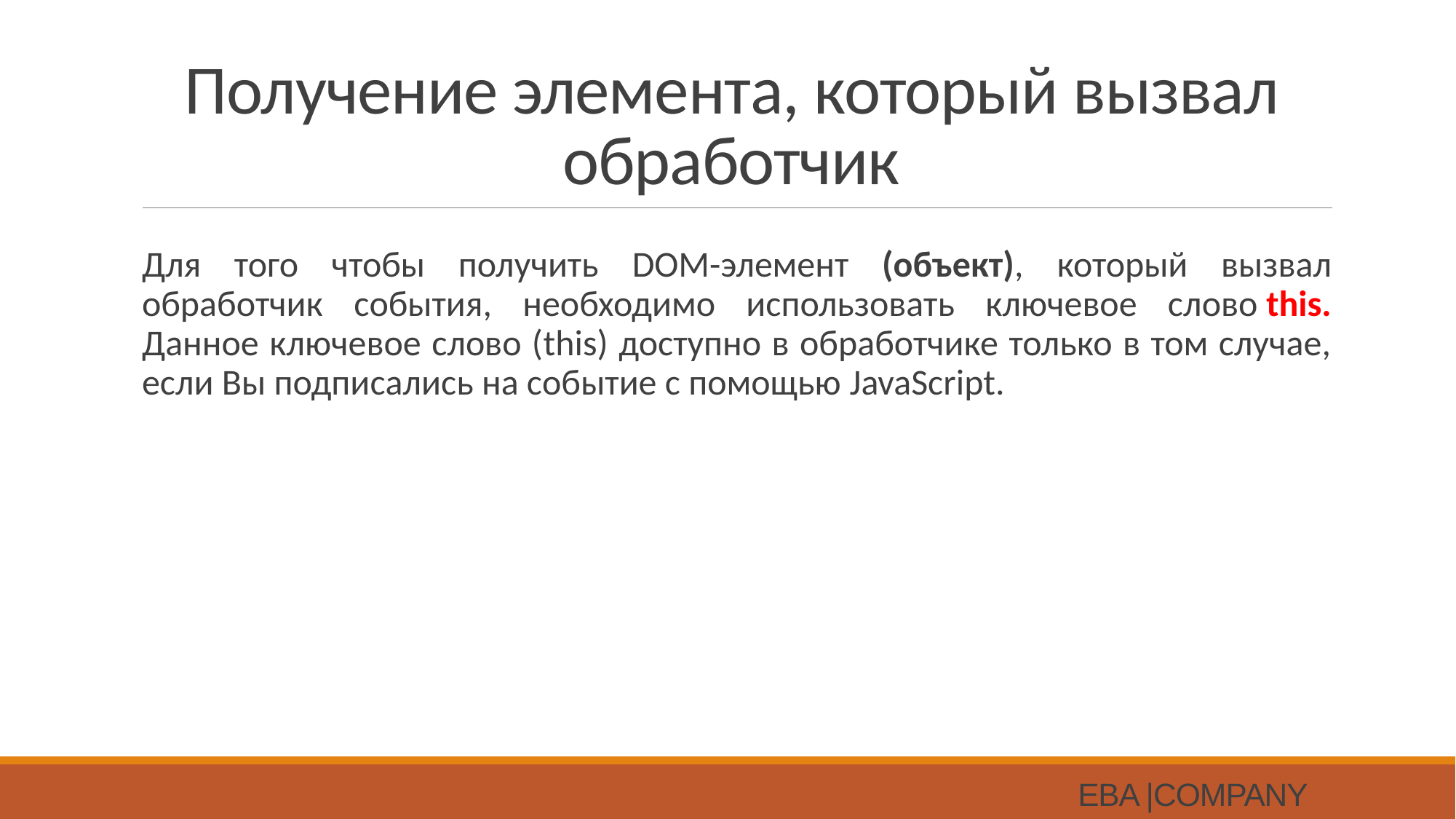

# Получение элемента, который вызвал обработчик
Для того чтобы получить DOM-элемент (объект), который вызвал обработчик события, необходимо использовать ключевое слово this. Данное ключевое слово (this) доступно в обработчике только в том случае, если Вы подписались на событие с помощью JavaScript.
EBA |COMPANY